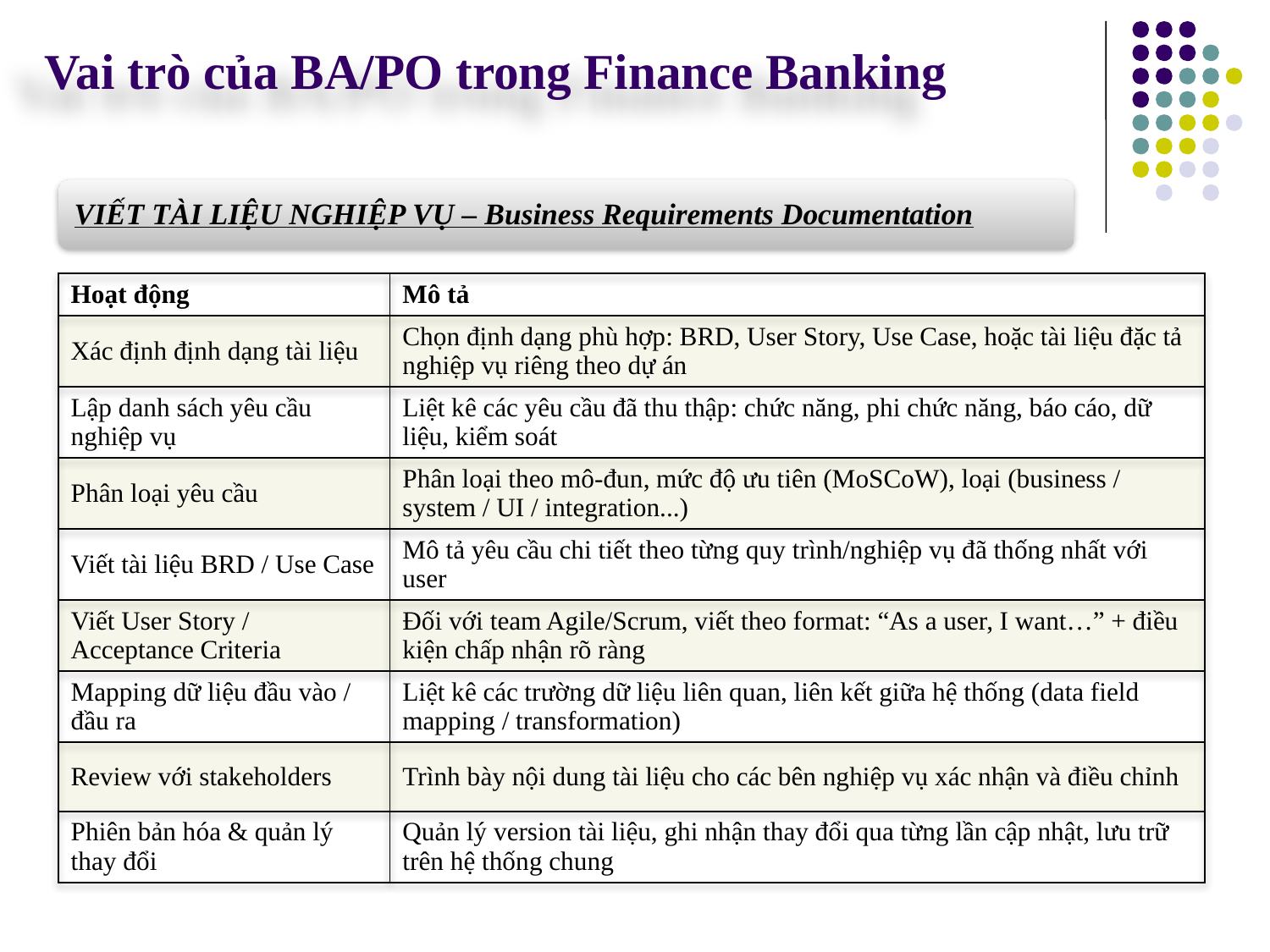

Vai trò của BA/PO trong Finance Banking
VIẾT TÀI LIỆU NGHIỆP VỤ – Business Requirements Documentation

| Hoạt động | Mô tả |
| --- | --- |
| Xác định định dạng tài liệu | Chọn định dạng phù hợp: BRD, User Story, Use Case, hoặc tài liệu đặc tả nghiệp vụ riêng theo dự án |
| Lập danh sách yêu cầu nghiệp vụ | Liệt kê các yêu cầu đã thu thập: chức năng, phi chức năng, báo cáo, dữ liệu, kiểm soát |
| Phân loại yêu cầu | Phân loại theo mô-đun, mức độ ưu tiên (MoSCoW), loại (business / system / UI / integration...) |
| Viết tài liệu BRD / Use Case | Mô tả yêu cầu chi tiết theo từng quy trình/nghiệp vụ đã thống nhất với user |
| Viết User Story / Acceptance Criteria | Đối với team Agile/Scrum, viết theo format: “As a user, I want…” + điều kiện chấp nhận rõ ràng |
| Mapping dữ liệu đầu vào / đầu ra | Liệt kê các trường dữ liệu liên quan, liên kết giữa hệ thống (data field mapping / transformation) |
| Review với stakeholders | Trình bày nội dung tài liệu cho các bên nghiệp vụ xác nhận và điều chỉnh |
| Phiên bản hóa & quản lý thay đổi | Quản lý version tài liệu, ghi nhận thay đổi qua từng lần cập nhật, lưu trữ trên hệ thống chung |